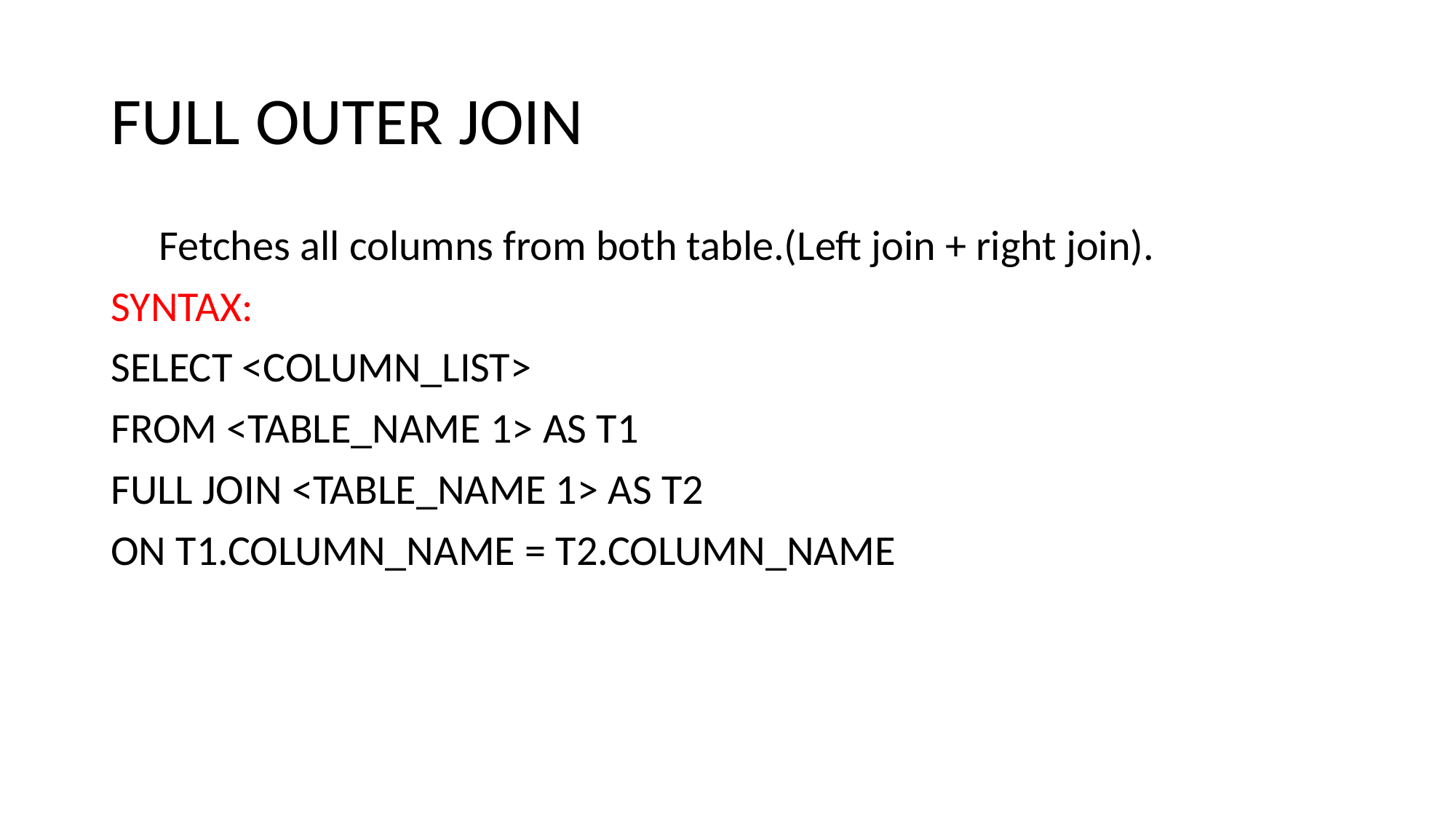

# FULL OUTER JOIN
     Fetches all columns from both table.(Left join + right join).
SYNTAX:
SELECT <COLUMN_LIST>
FROM <TABLE_NAME 1> AS T1
FULL JOIN <TABLE_NAME 1> AS T2
ON T1.COLUMN_NAME = T2.COLUMN_NAME